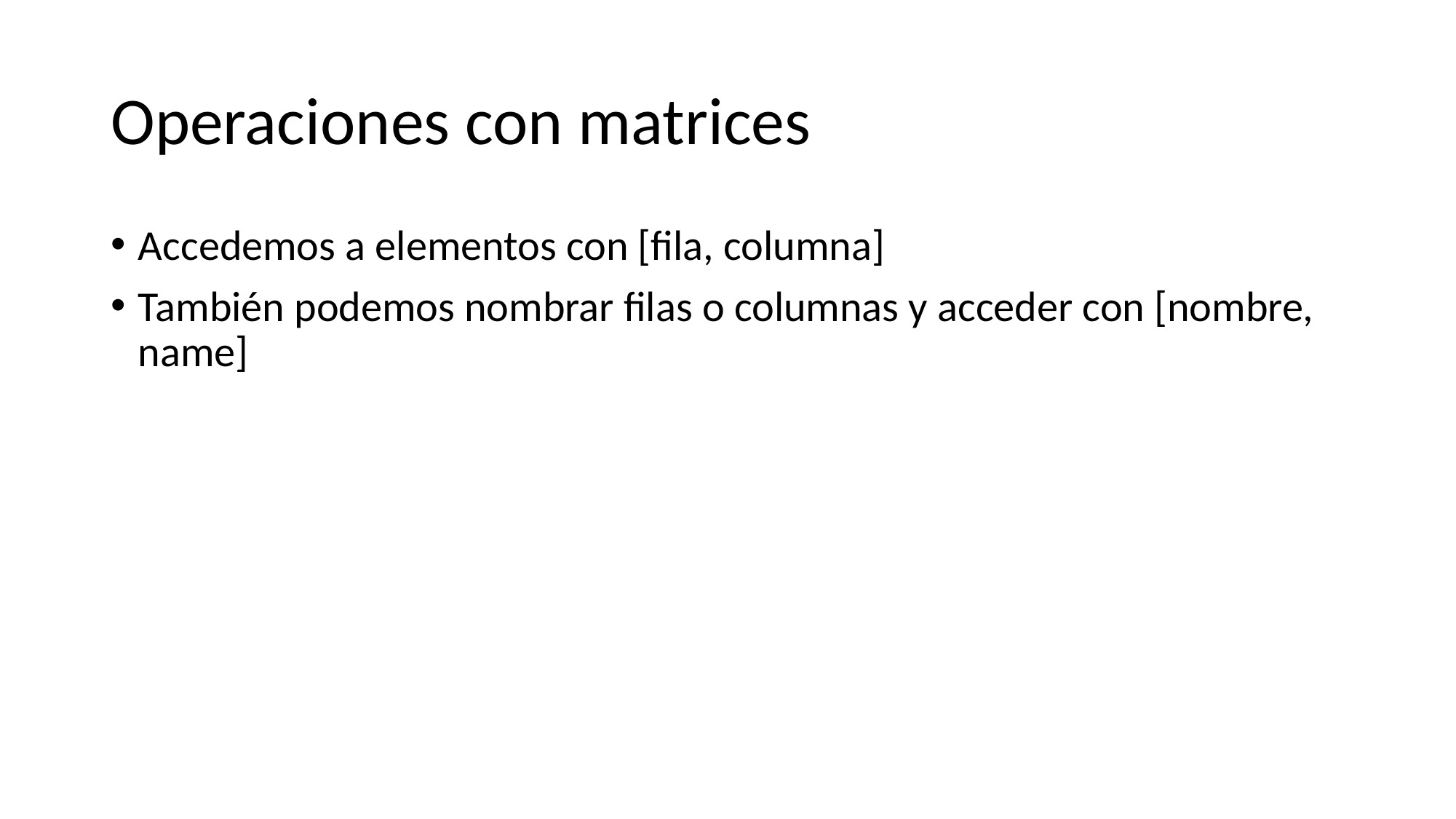

# Operaciones con matrices
Accedemos a elementos con [fila, columna]
También podemos nombrar filas o columnas y acceder con [nombre, name]